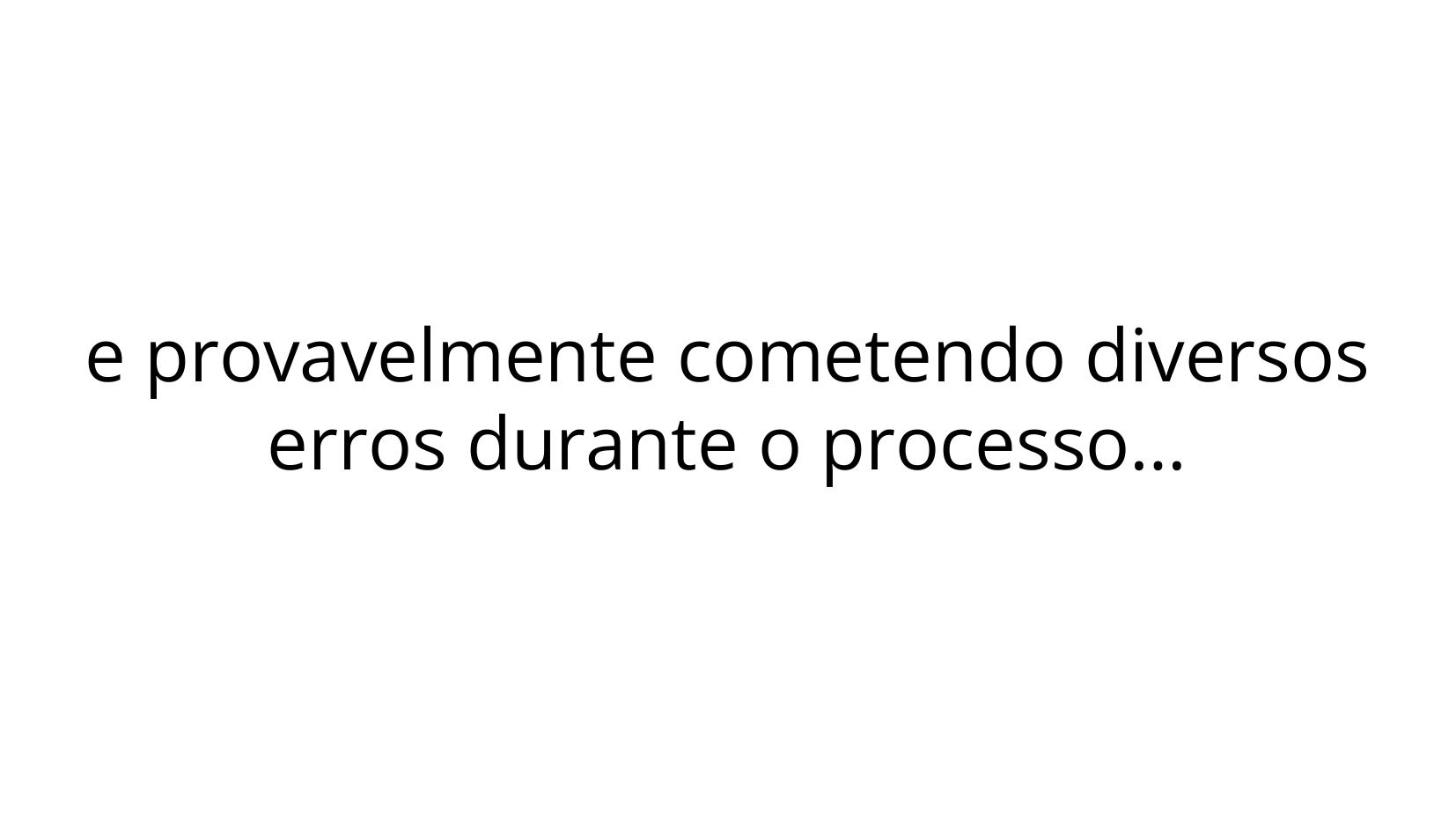

e provavelmente cometendo diversos erros durante o processo…